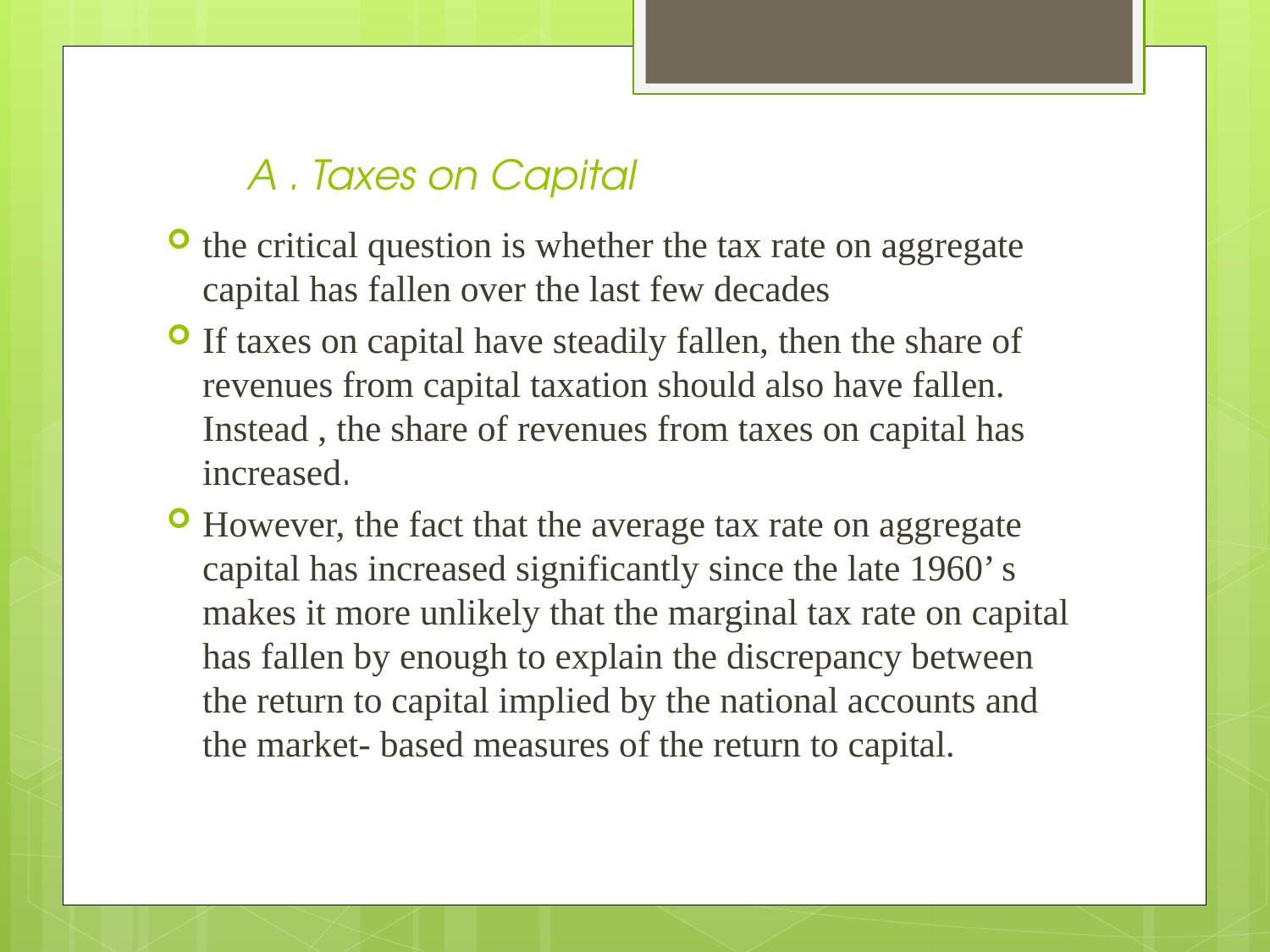

# A . Taxes on Capital
the critical question is whether the tax rate on aggregate capital has fallen over the last few decades
If taxes on capital have steadily fallen, then the share of revenues from capital taxation should also have fallen. Instead , the share of revenues from taxes on capital has increased.
However, the fact that the average tax rate on aggregate capital has increased significantly since the late 1960’ s makes it more unlikely that the marginal tax rate on capital has fallen by enough to explain the discrepancy between the return to capital implied by the national accounts and the market- based measures of the return to capital.